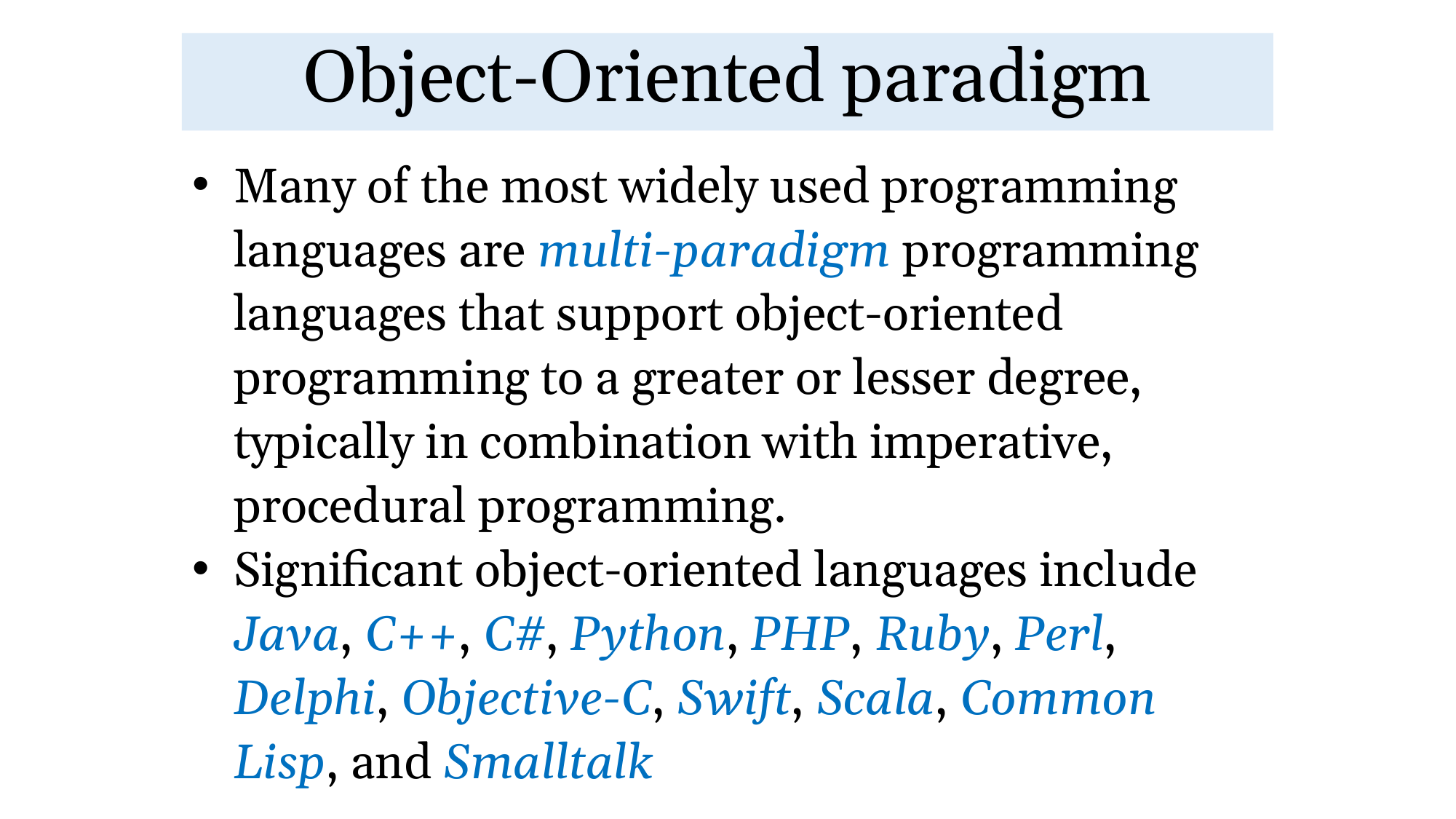

Object-Oriented paradigm
Many of the most widely used programming languages are multi-paradigm programming languages that support object-oriented programming to a greater or lesser degree, typically in combination with imperative, procedural programming.
Significant object-oriented languages include Java, C++, C#, Python, PHP, Ruby, Perl, Delphi, Objective-C, Swift, Scala, Common Lisp, and Smalltalk